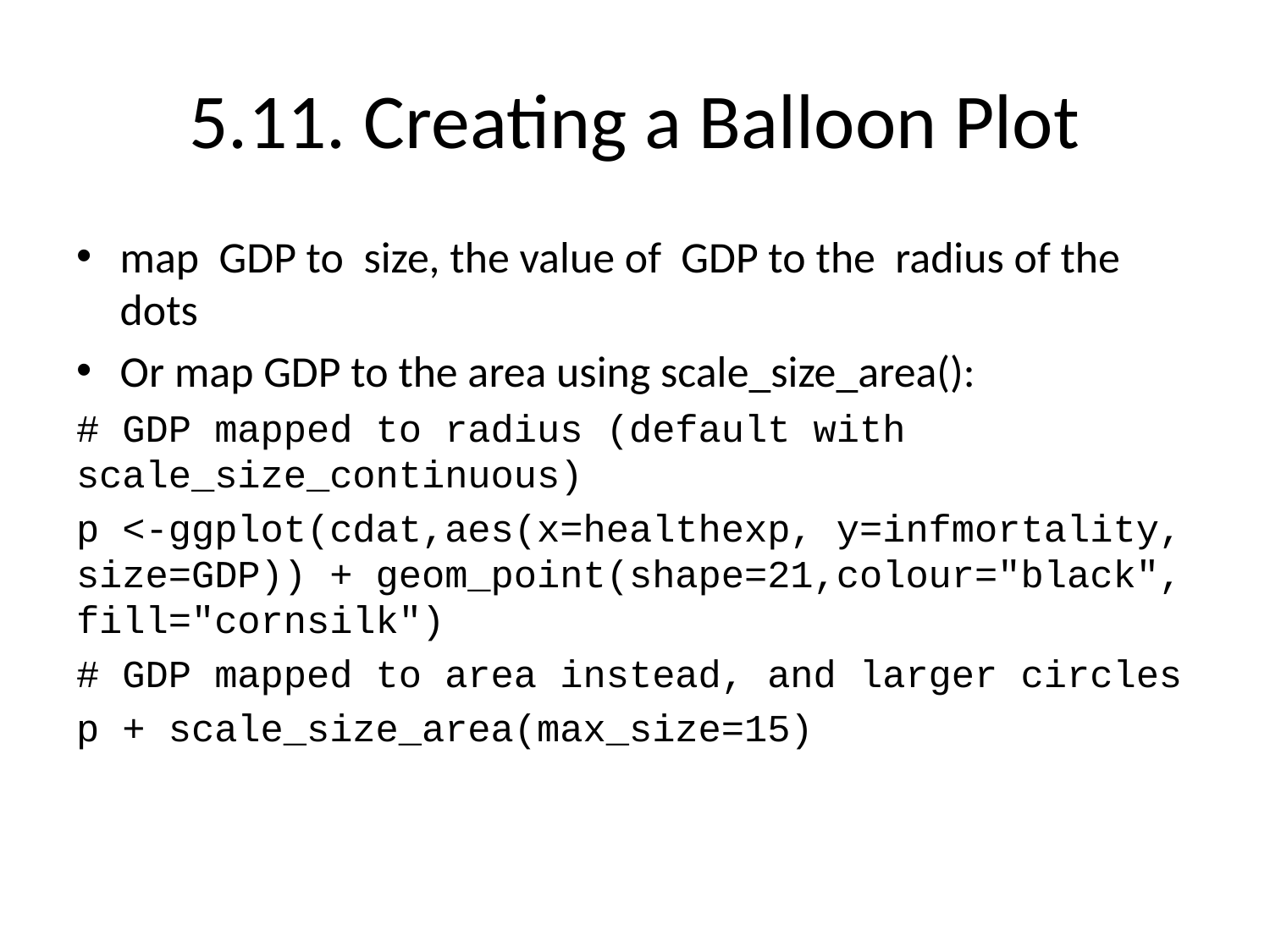

# 5.11. Creating a Balloon Plot
map  GDP to  size, the value of  GDP to the  radius of the dots
Or map GDP to the area using scale_size_area():
# GDP mapped to radius (default with scale_size_continuous)
p <-ggplot(cdat,aes(x=healthexp, y=infmortality, size=GDP)) + geom_point(shape=21,colour="black", fill="cornsilk")
# GDP mapped to area instead, and larger circles
p + scale_size_area(max_size=15)